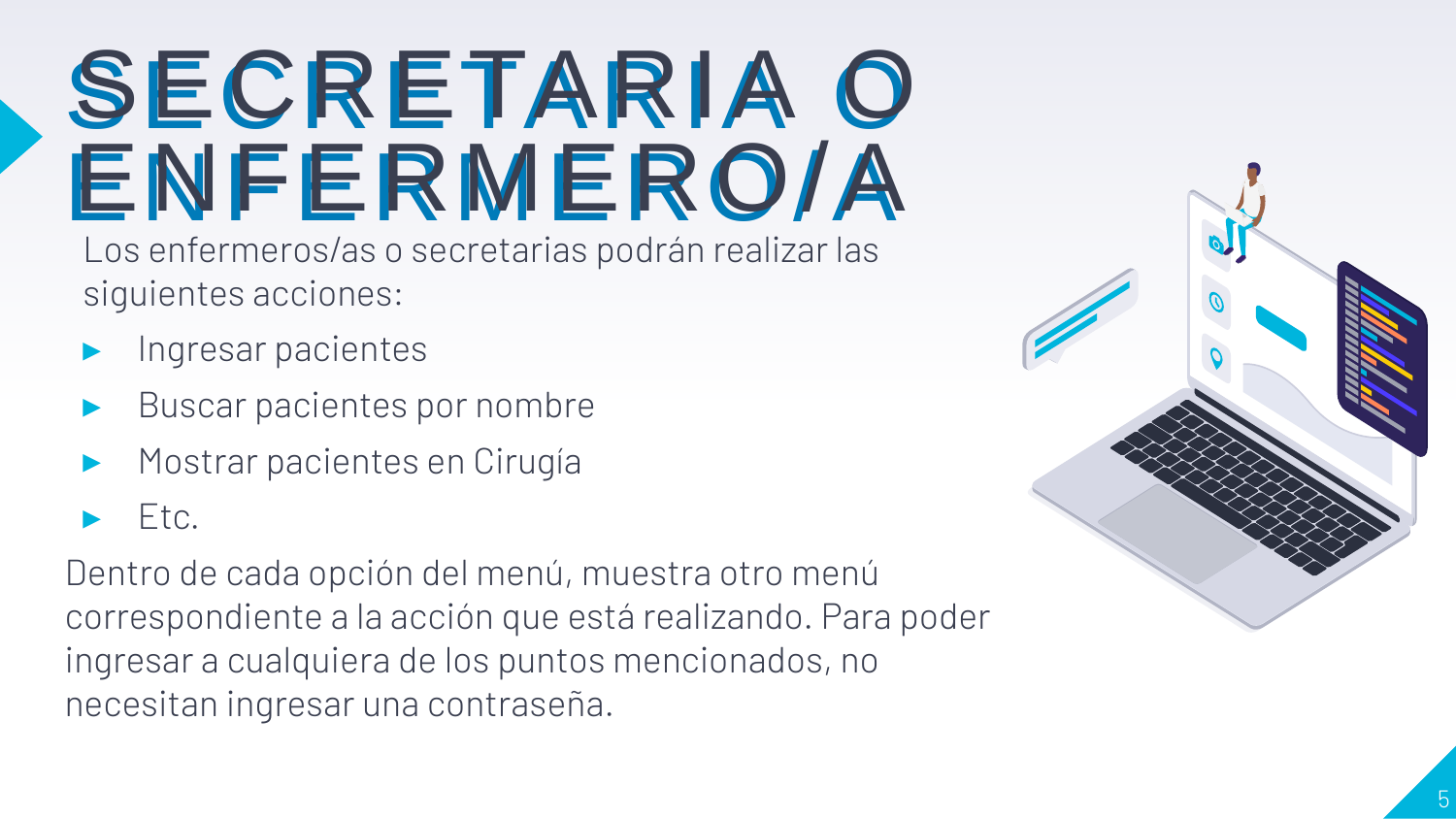

SECRETARIA O ENFERMERO/A
# SECRETARIA O ENFERMERO/A

Los enfermeros/as o secretarias podrán realizar las siguientes acciones:
Ingresar pacientes
Buscar pacientes por nombre
Mostrar pacientes en Cirugía
Etc.
Dentro de cada opción del menú, muestra otro menú correspondiente a la acción que está realizando. Para poder ingresar a cualquiera de los puntos mencionados, no necesitan ingresar una contraseña.
5